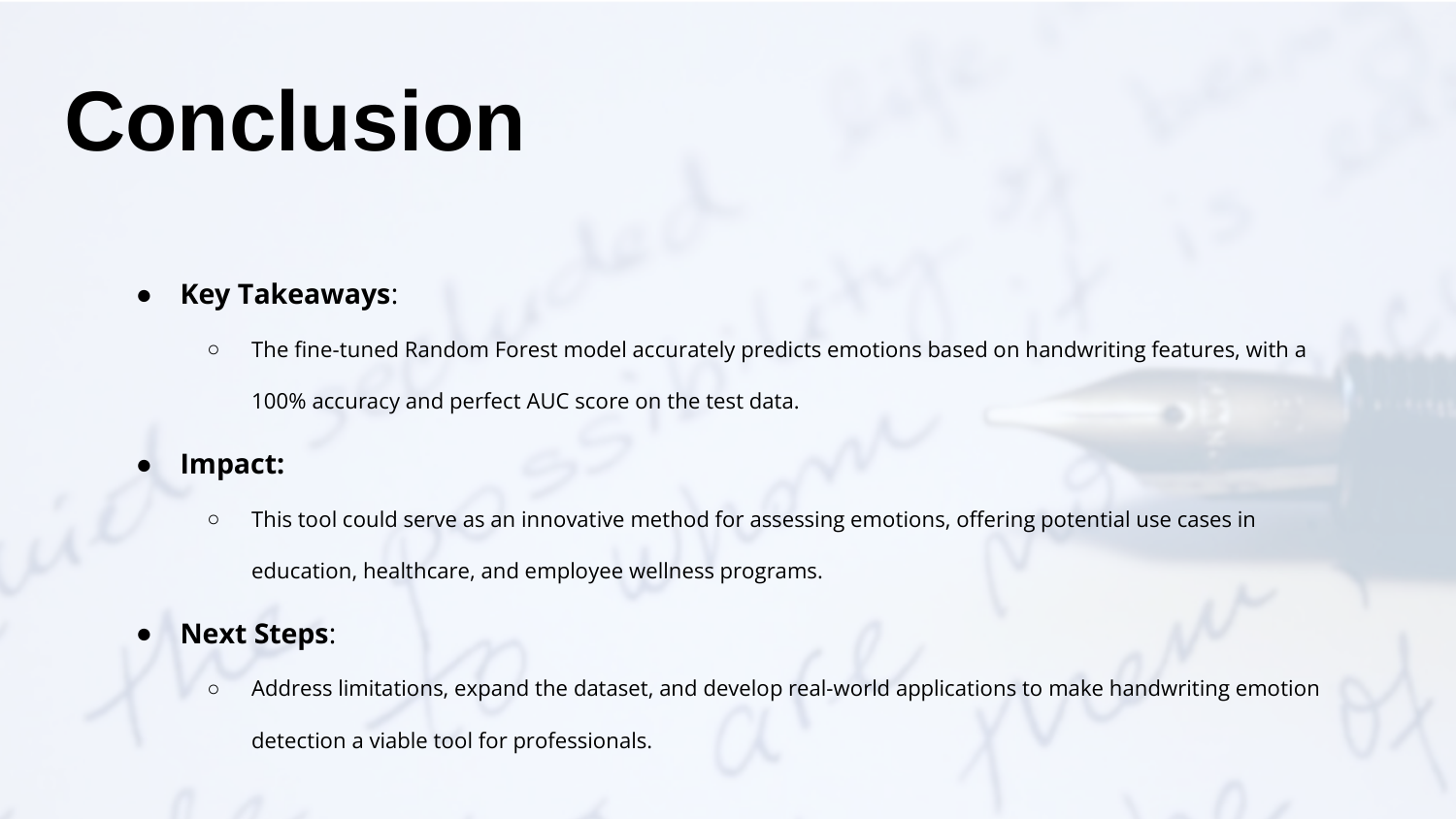

# Conclusion
Key Takeaways:
The fine-tuned Random Forest model accurately predicts emotions based on handwriting features, with a 100% accuracy and perfect AUC score on the test data.
Impact:
This tool could serve as an innovative method for assessing emotions, offering potential use cases in education, healthcare, and employee wellness programs.
Next Steps:
Address limitations, expand the dataset, and develop real-world applications to make handwriting emotion detection a viable tool for professionals.